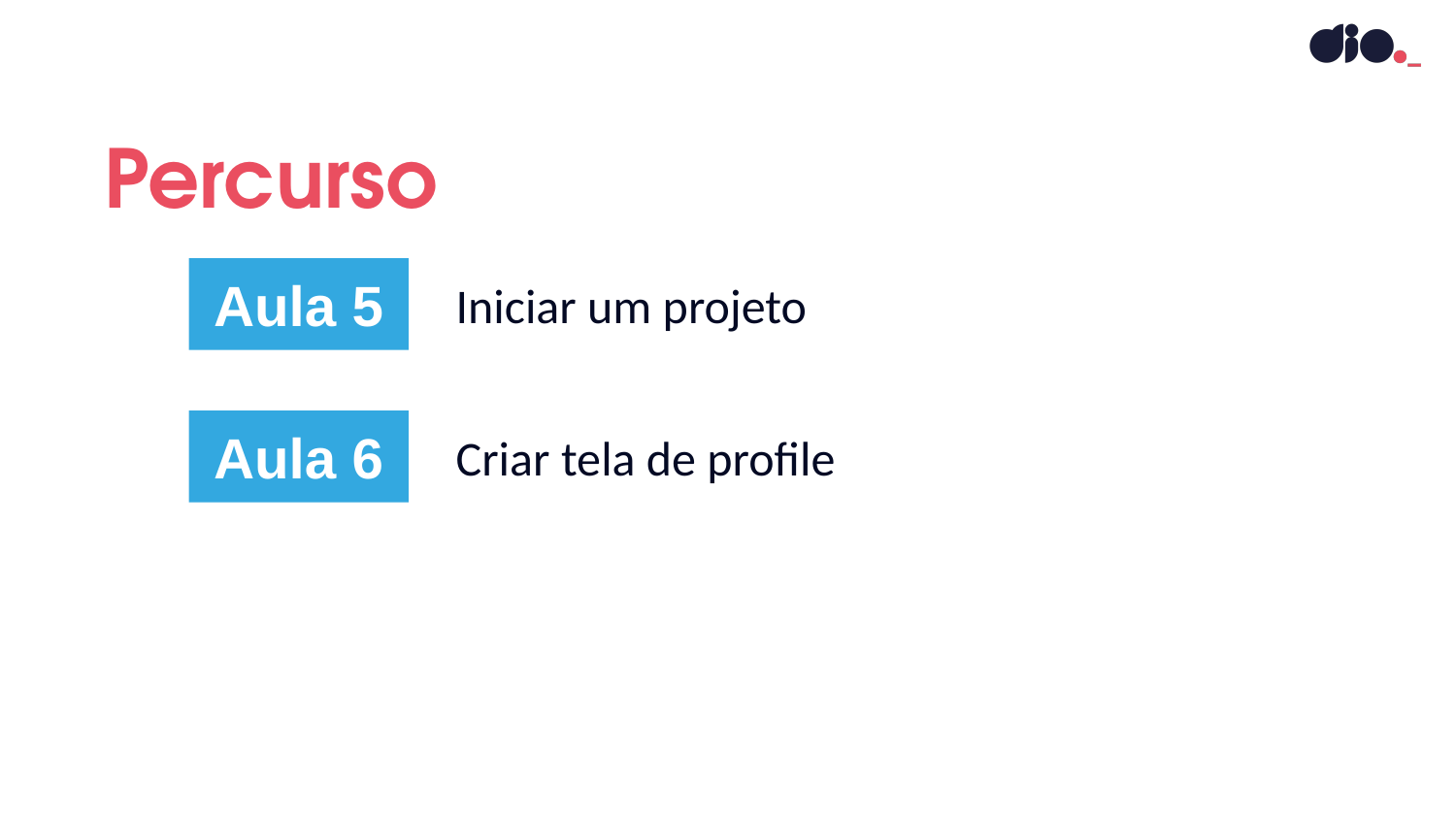

Percurso
Aula 5
Iniciar um projeto
Aula 6
Criar tela de profile